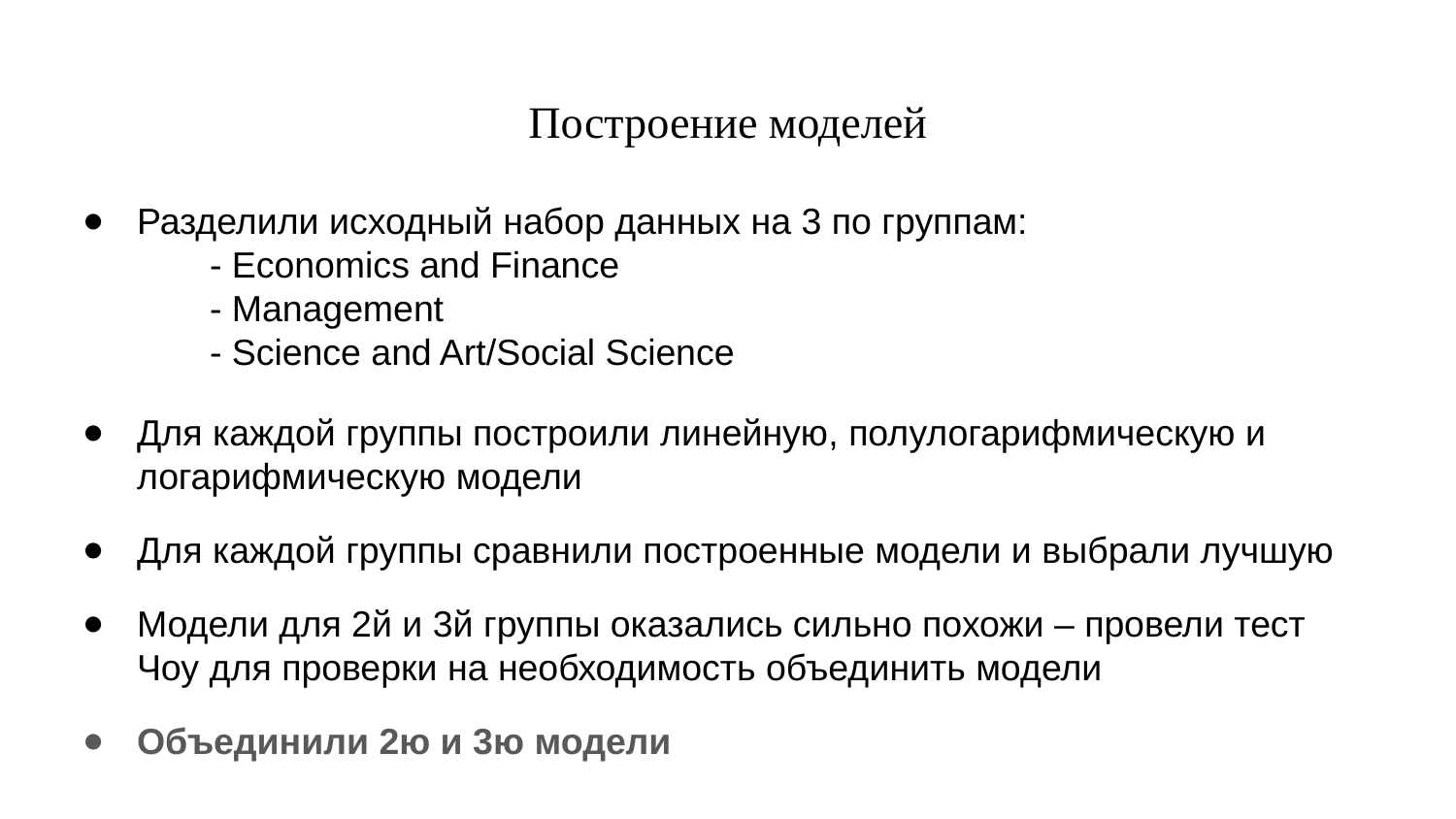

# Построение моделей
Разделили исходный набор данных на 3 по группам:
	- Economics and Finance
	- Management
	- Science and Art/Social Science
Для каждой группы построили линейную, полулогарифмическую и логарифмическую модели
Для каждой группы сравнили построенные модели и выбрали лучшую
Модели для 2й и 3й группы оказались сильно похожи – провели тест Чоу для проверки на необходимость объединить модели
Объединили 2ю и 3ю модели